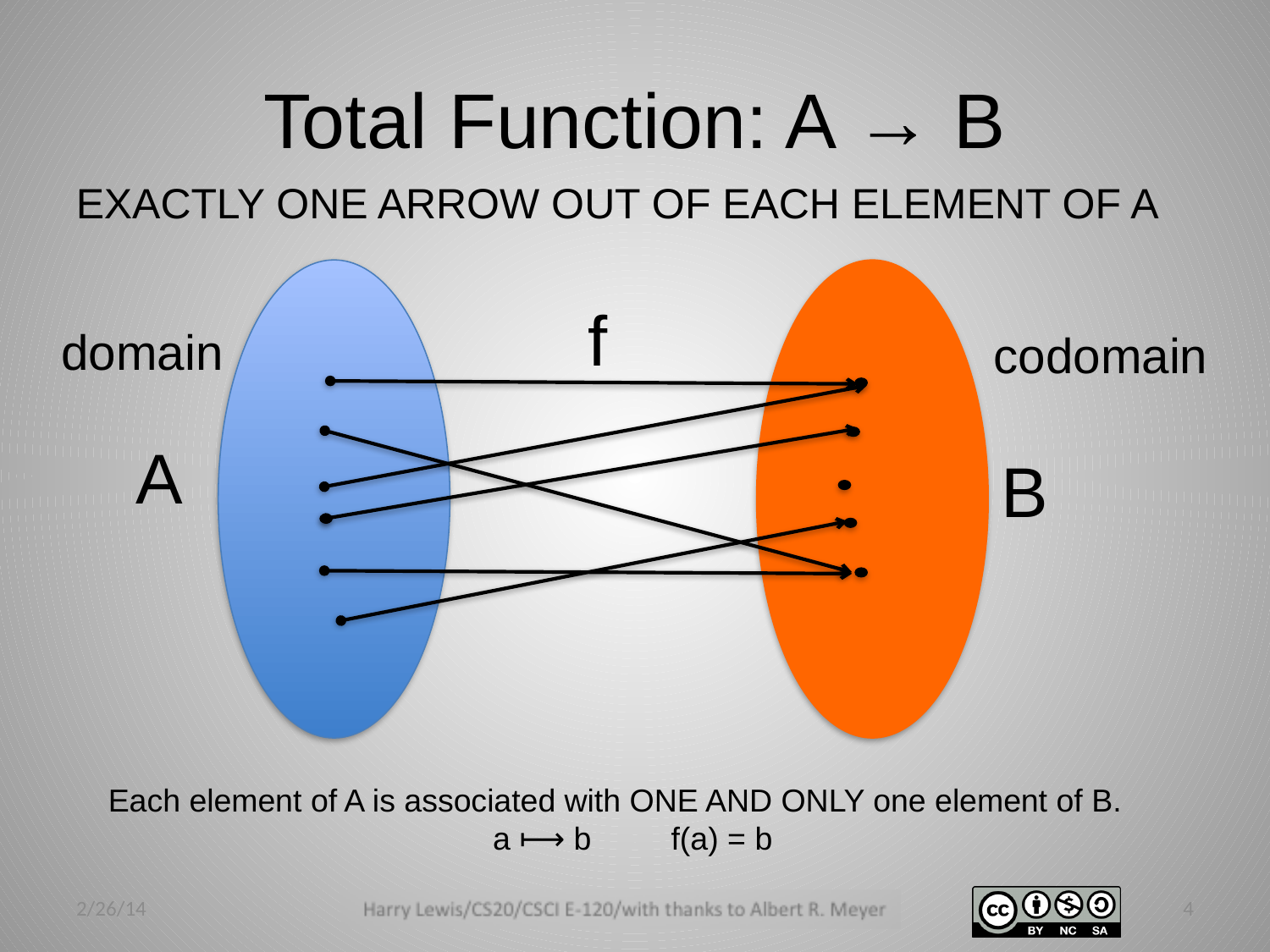

# Total Function: A → B
EXACTLY ONE ARROW OUT OF EACH ELEMENT OF A

f
domain
codomain

A

B

Each element of A is associated with ONE AND ONLY one element of B.     a ⟼ b         f(a) = b
2/26/14
4